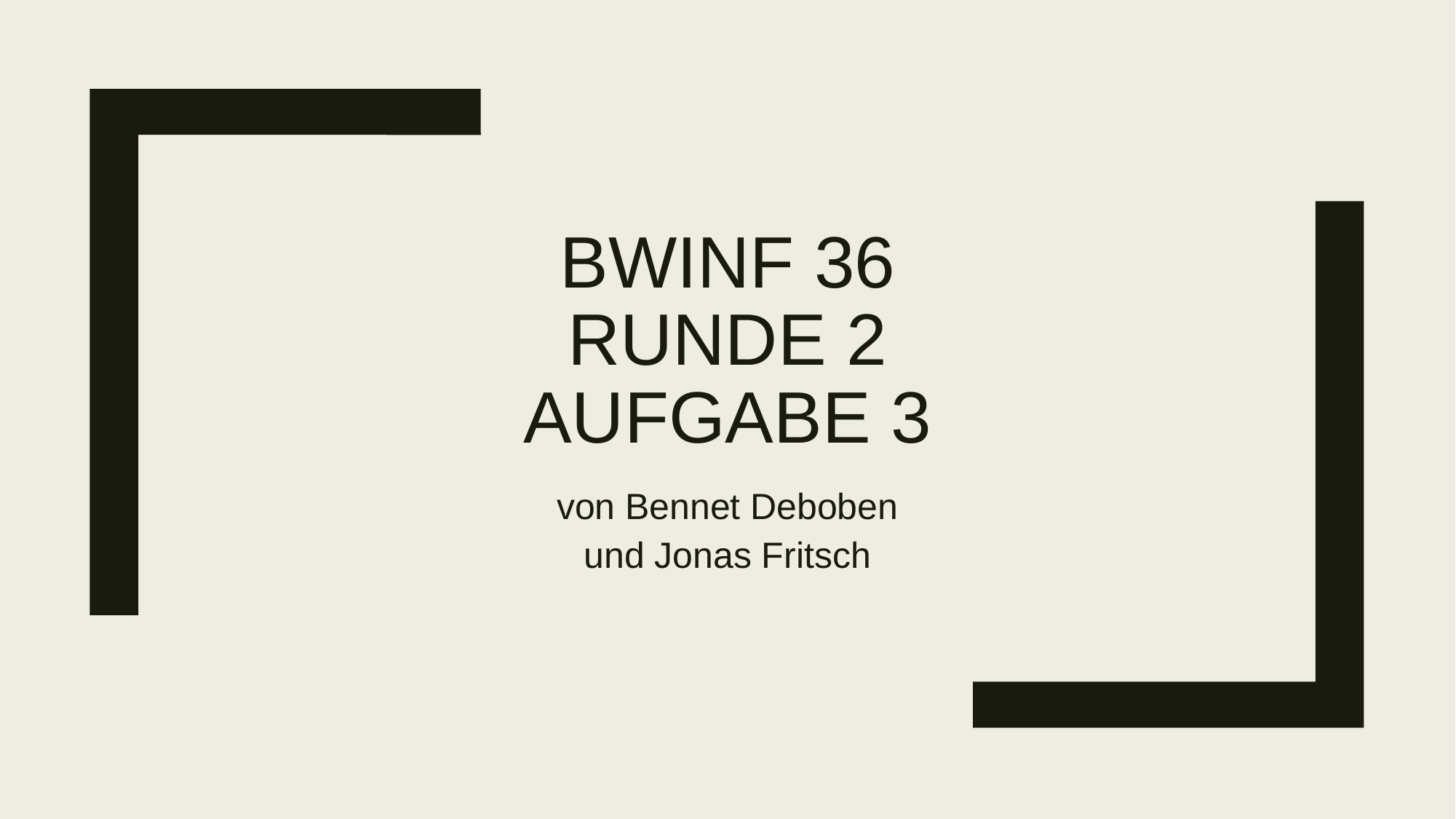

# Bwinf 36 runde 2 aufgabe 3
von Bennet Deboben
und Jonas Fritsch